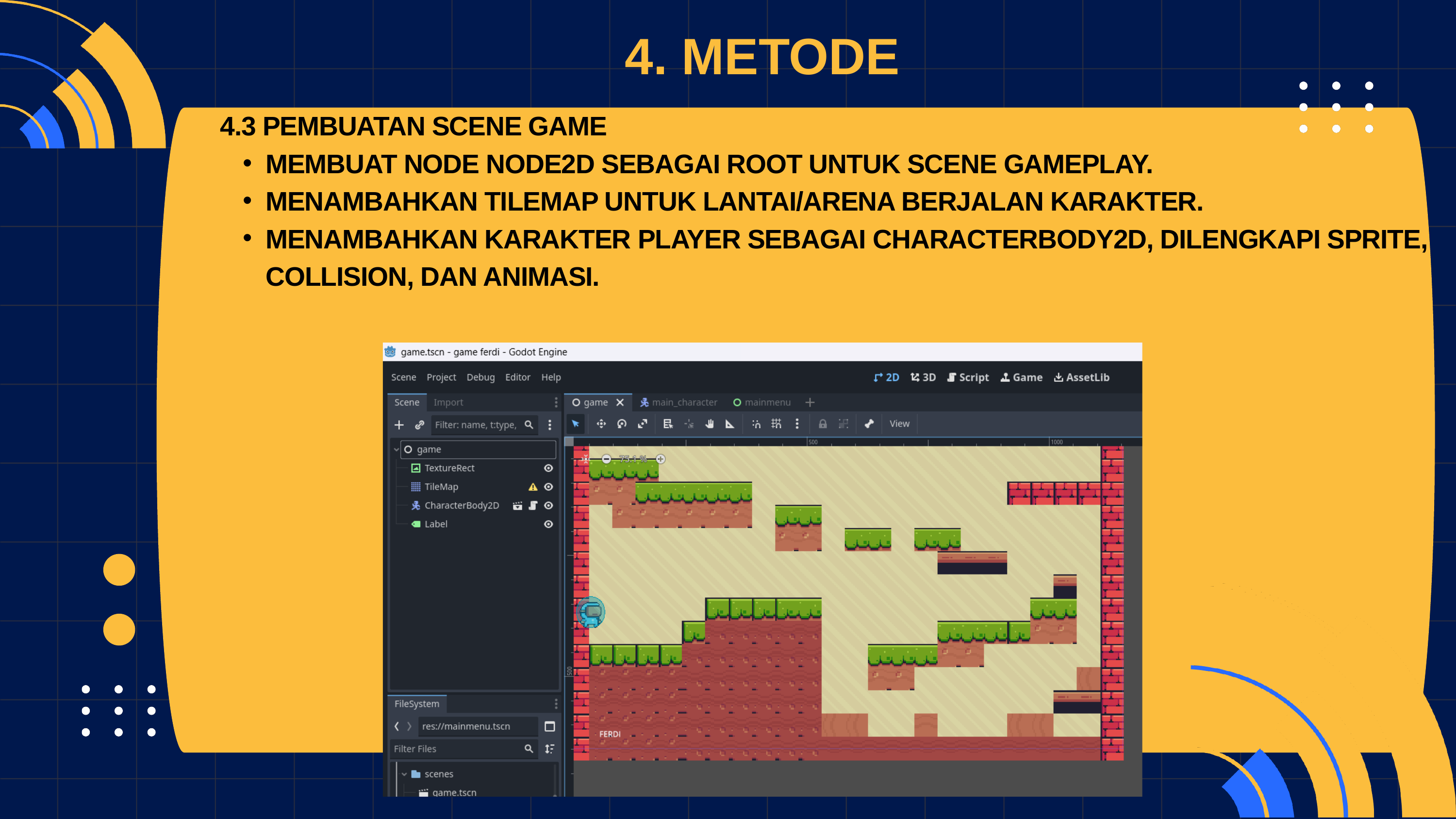

4. METODE PENGERJAAN

4.3 PEMBUATAN SCENE GAME
MEMBUAT NODE NODE2D SEBAGAI ROOT UNTUK SCENE GAMEPLAY.
MENAMBAHKAN TILEMAP UNTUK LANTAI/ARENA BERJALAN KARAKTER.
MENAMBAHKAN KARAKTER PLAYER SEBAGAI CHARACTERBODY2D, DILENGKAPI SPRITE, COLLISION, DAN ANIMASI.